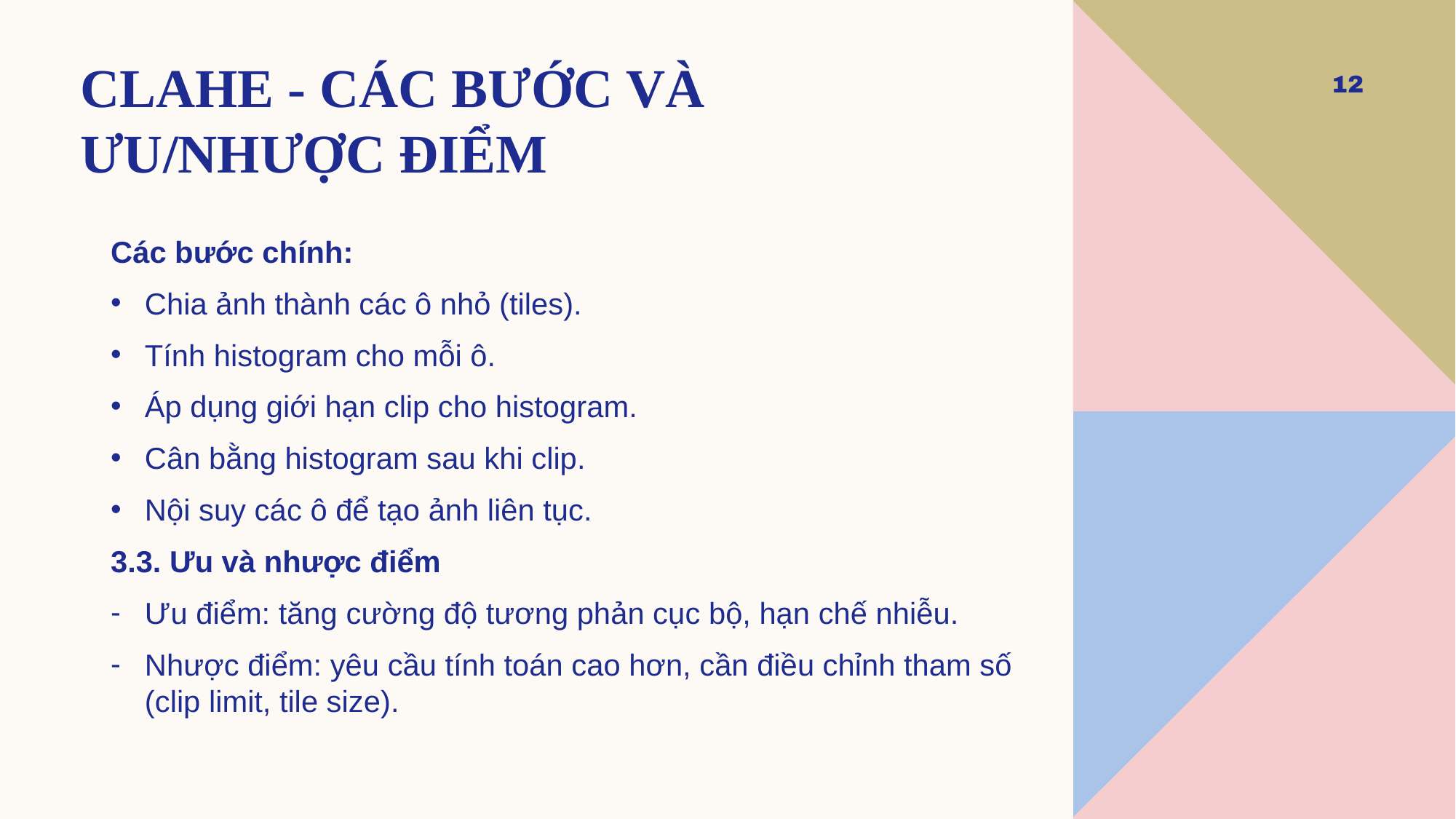

# CLAHE - Các Bước và Ưu/Nhược Điểm
12
Các bước chính:
Chia ảnh thành các ô nhỏ (tiles).
Tính histogram cho mỗi ô.
Áp dụng giới hạn clip cho histogram.
Cân bằng histogram sau khi clip.
Nội suy các ô để tạo ảnh liên tục.
3.3. Ưu và nhược điểm
Ưu điểm: tăng cường độ tương phản cục bộ, hạn chế nhiễu.
Nhược điểm: yêu cầu tính toán cao hơn, cần điều chỉnh tham số (clip limit, tile size).